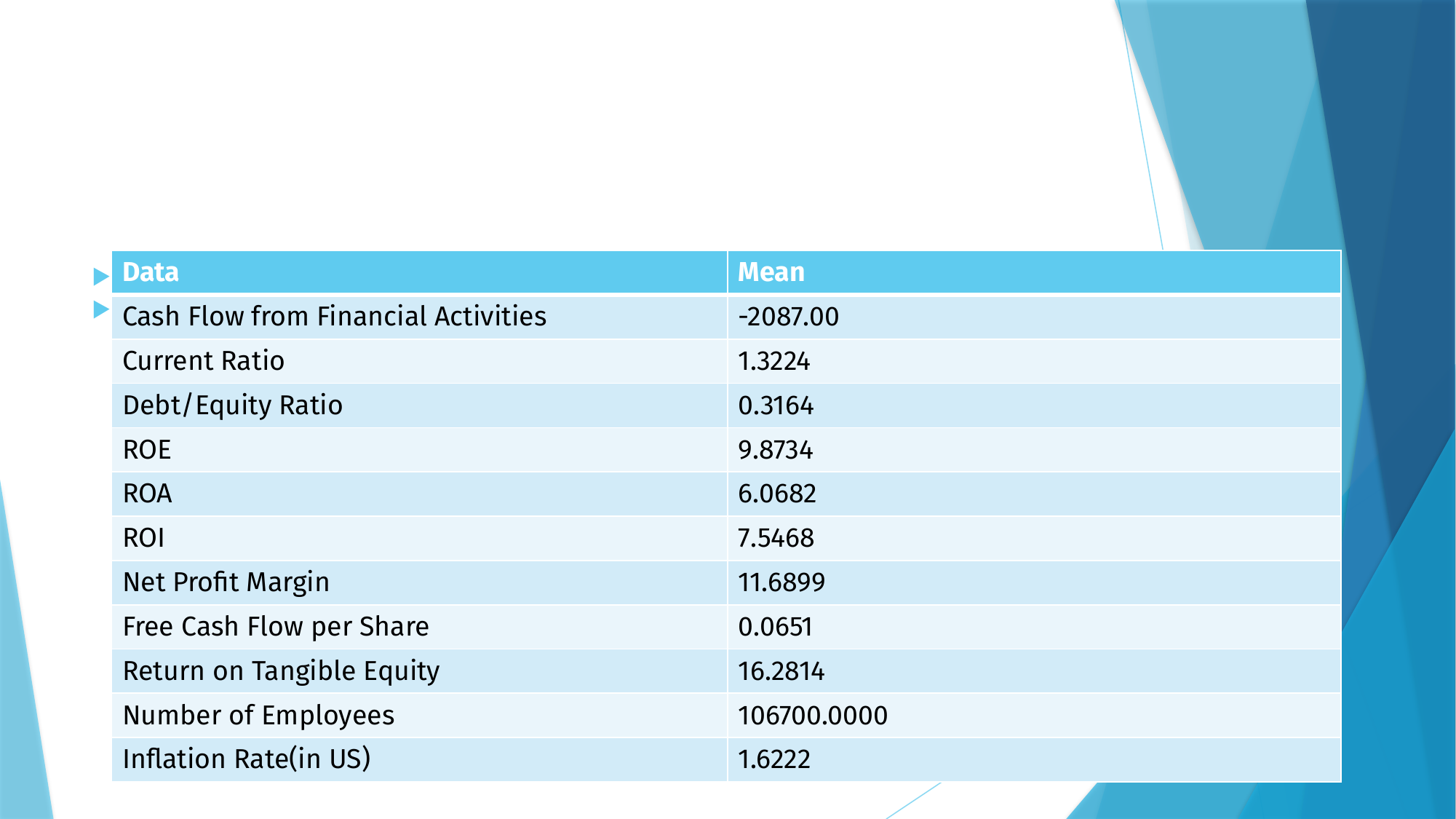

#
| Data | Mean |
| --- | --- |
| Cash Flow from Financial Activities | -2087.00 |
| Current Ratio | 1.3224 |
| Debt/Equity Ratio | 0.3164 |
| ROE | 9.8734 |
| ROA | 6.0682 |
| ROI | 7.5468 |
| Net Profit Margin | 11.6899 |
| Free Cash Flow per Share | 0.0651 |
| Return on Tangible Equity | 16.2814 |
| Number of Employees | 106700.0000 |
| Inflation Rate(in US) | 1.6222 |
Data
Mean